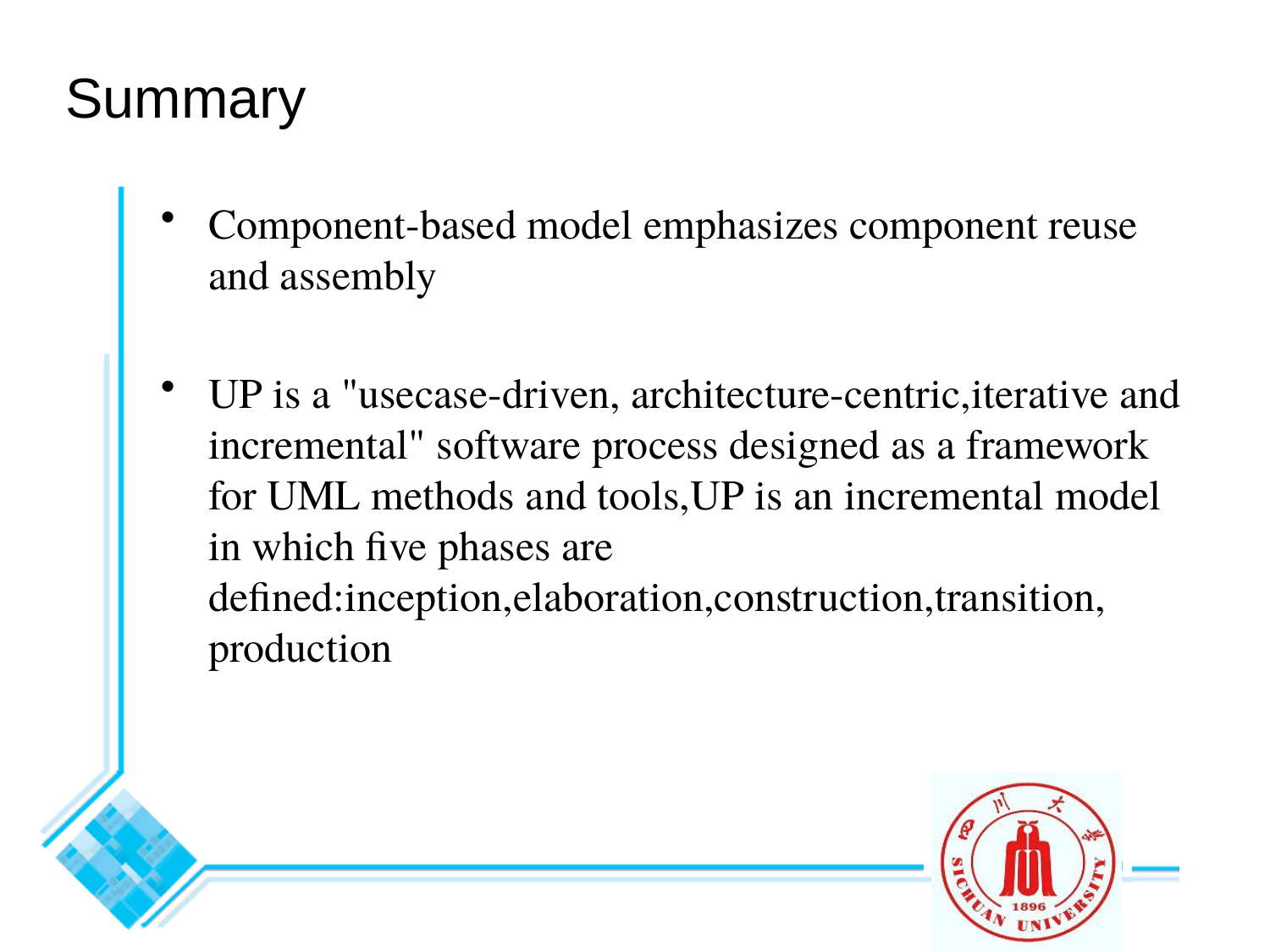

# Summary
Component-based model emphasizes component reuse and assembly

UP is a "usecase-driven, architecture-centric,iterative and incremental" software process designed as a framework for UML methods and tools,UP is an incremental model in which five phases are defined:inception,elaboration,construction,transition, production